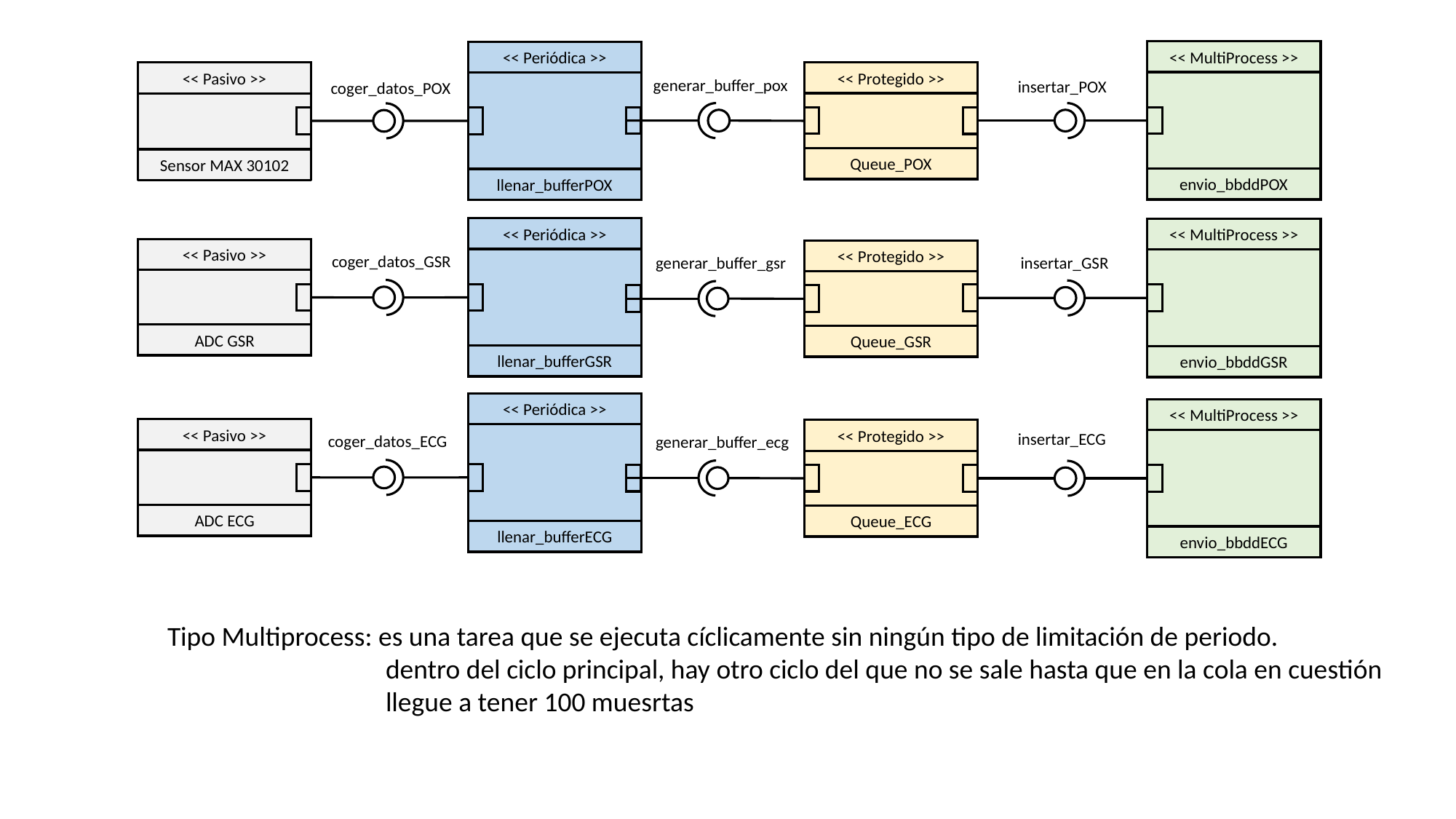

<< MultiProcess >>

envio_bbddPOX
<< Periódica >>

llenar_bufferPOX
<< Protegido >>

Queue_POX
<< Pasivo >>

Sensor MAX 30102
generar_buffer_pox
insertar_POX
coger_datos_POX

<< Periódica >>

llenar_bufferGSR
<< MultiProcess >>

envio_bbddGSR
<< Pasivo >>

ADC GSR
<< Protegido >>

Queue_GSR
coger_datos_GSR
insertar_GSR
generar_buffer_gsr

<< Periódica >>

llenar_bufferECG
<< MultiProcess >>

envio_bbddECG
<< Pasivo >>

ADC ECG
<< Protegido >>

Queue_ECG
insertar_ECG
coger_datos_ECG
generar_buffer_ecg

Tipo Multiprocess: es una tarea que se ejecuta cíclicamente sin ningún tipo de limitación de periodo.
		dentro del ciclo principal, hay otro ciclo del que no se sale hasta que en la cola en cuestión
		llegue a tener 100 muesrtas